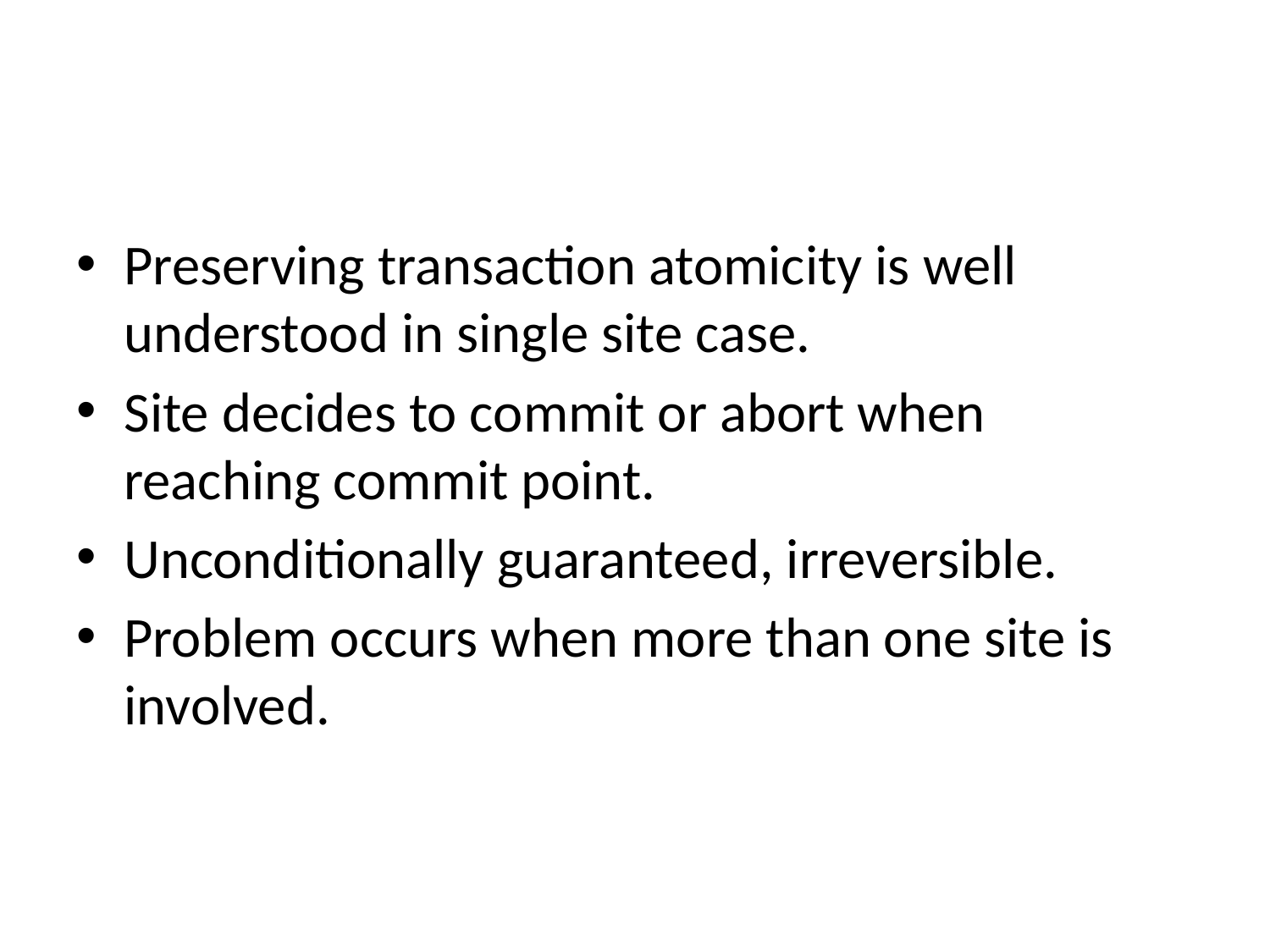

#
Preserving transaction atomicity is well understood in single site case.
Site decides to commit or abort when reaching commit point.
Unconditionally guaranteed, irreversible.
Problem occurs when more than one site is involved.